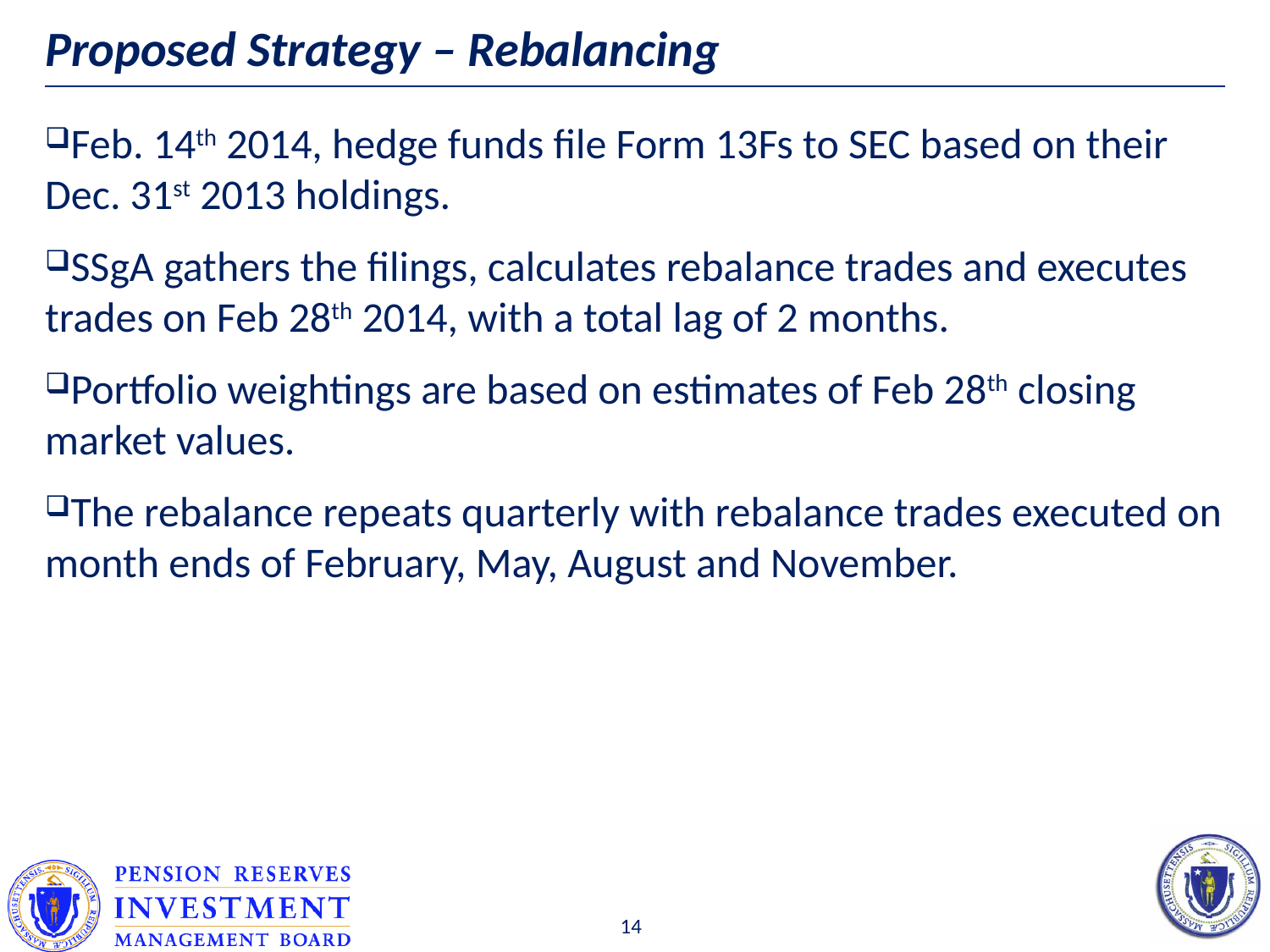

# Proposed Strategy – Rebalancing
Feb. 14th 2014, hedge funds file Form 13Fs to SEC based on their Dec. 31st 2013 holdings.
SSgA gathers the filings, calculates rebalance trades and executes trades on Feb 28th 2014, with a total lag of 2 months.
Portfolio weightings are based on estimates of Feb 28th closing market values.
The rebalance repeats quarterly with rebalance trades executed on month ends of February, May, August and November.